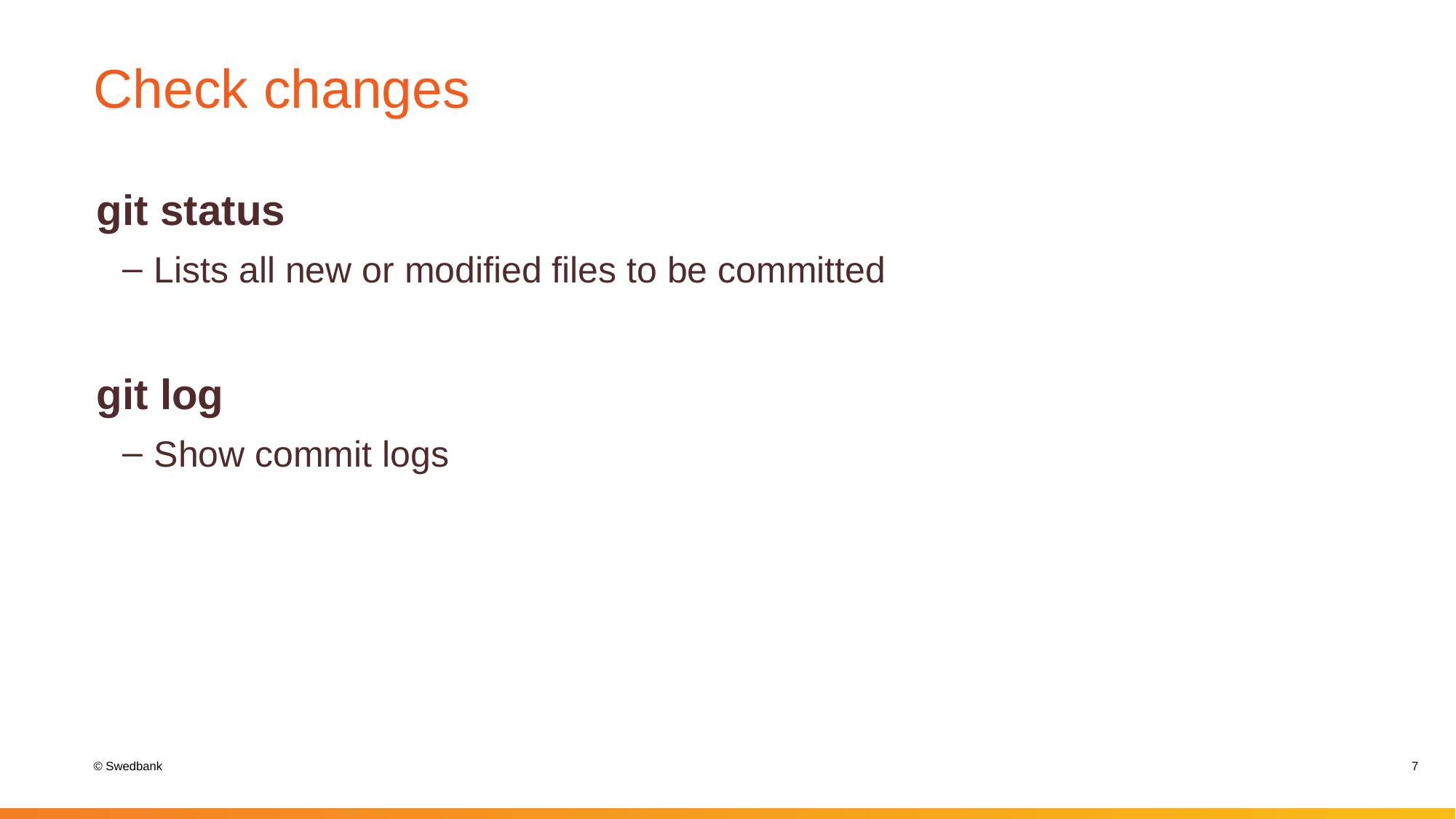

# Check changes
git status
 Lists all new or modified files to be committed

git log
 Show commit logs

7